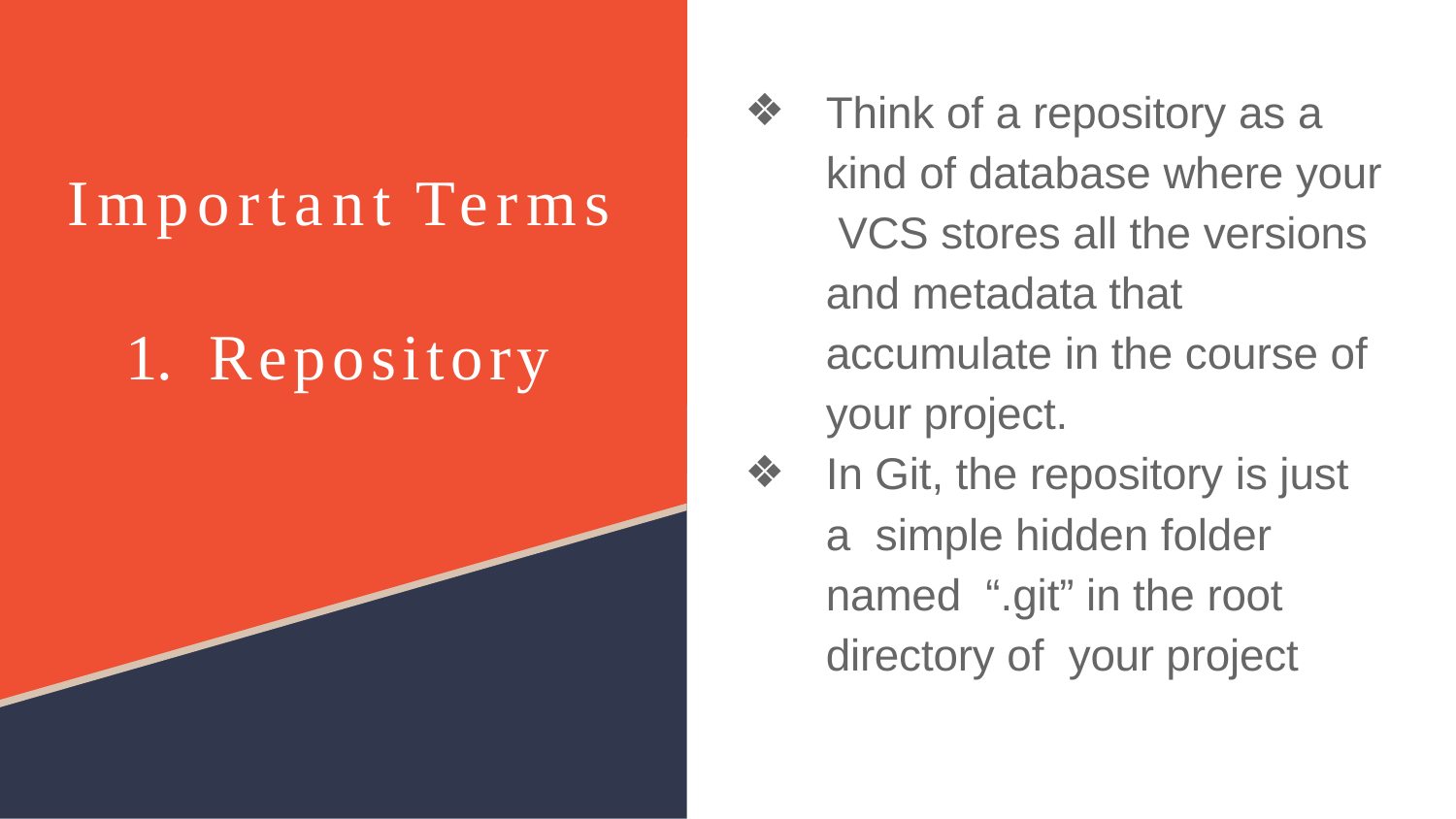

Think of a repository as a  kind of database where your  VCS stores all the versions  and metadata that  accumulate in the course of  your project.
In Git, the repository is just a  simple hidden folder named  “.git” in the root directory of  your project
# Important Terms
1.	Repository